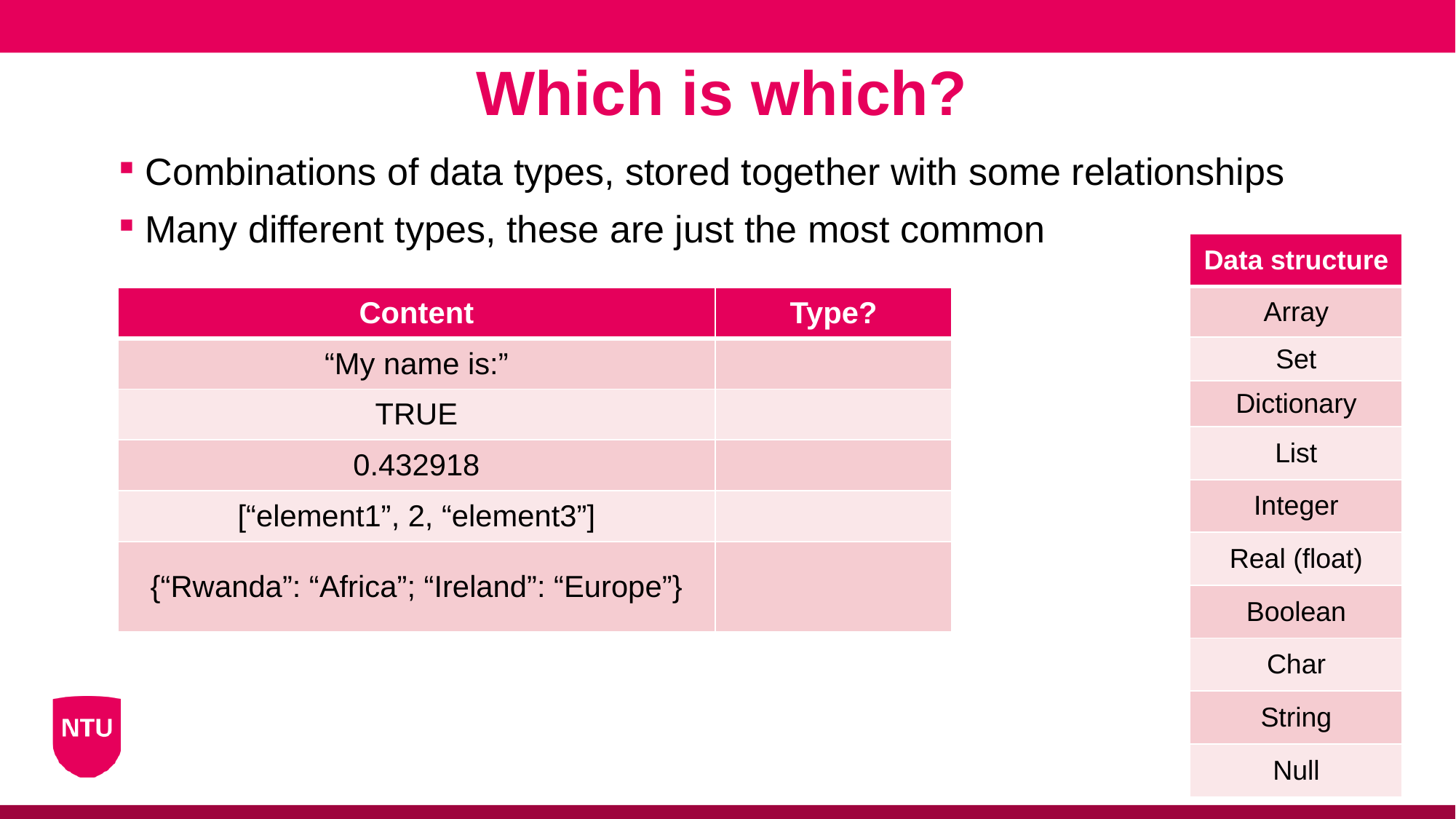

Which is which?
Combinations of data types, stored together with some relationships
Many different types, these are just the most common
| Data structure |
| --- |
| Array |
| Set |
| Dictionary |
| List |
| Integer |
| Real (float) |
| Boolean |
| Char |
| String |
| Null |
| Content | Type? |
| --- | --- |
| “My name is:” |  |
| TRUE |  |
| 0.432918 |  |
| [“element1”, 2, “element3”] |  |
| {“Rwanda”: “Africa”; “Ireland”: “Europe”} |  |